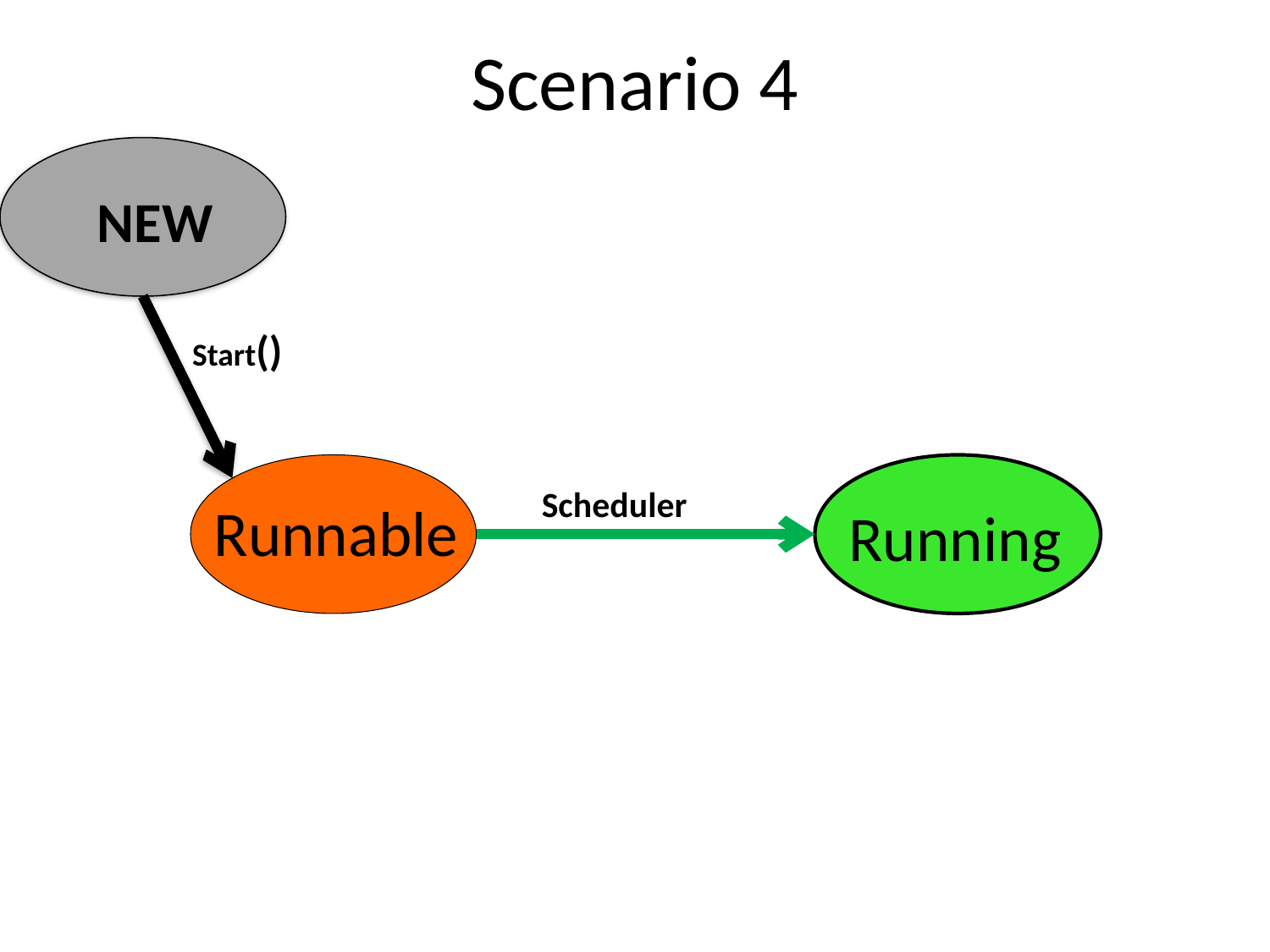

# Scenario 4

NEW
Start()

Running
Scheduler
Runnable